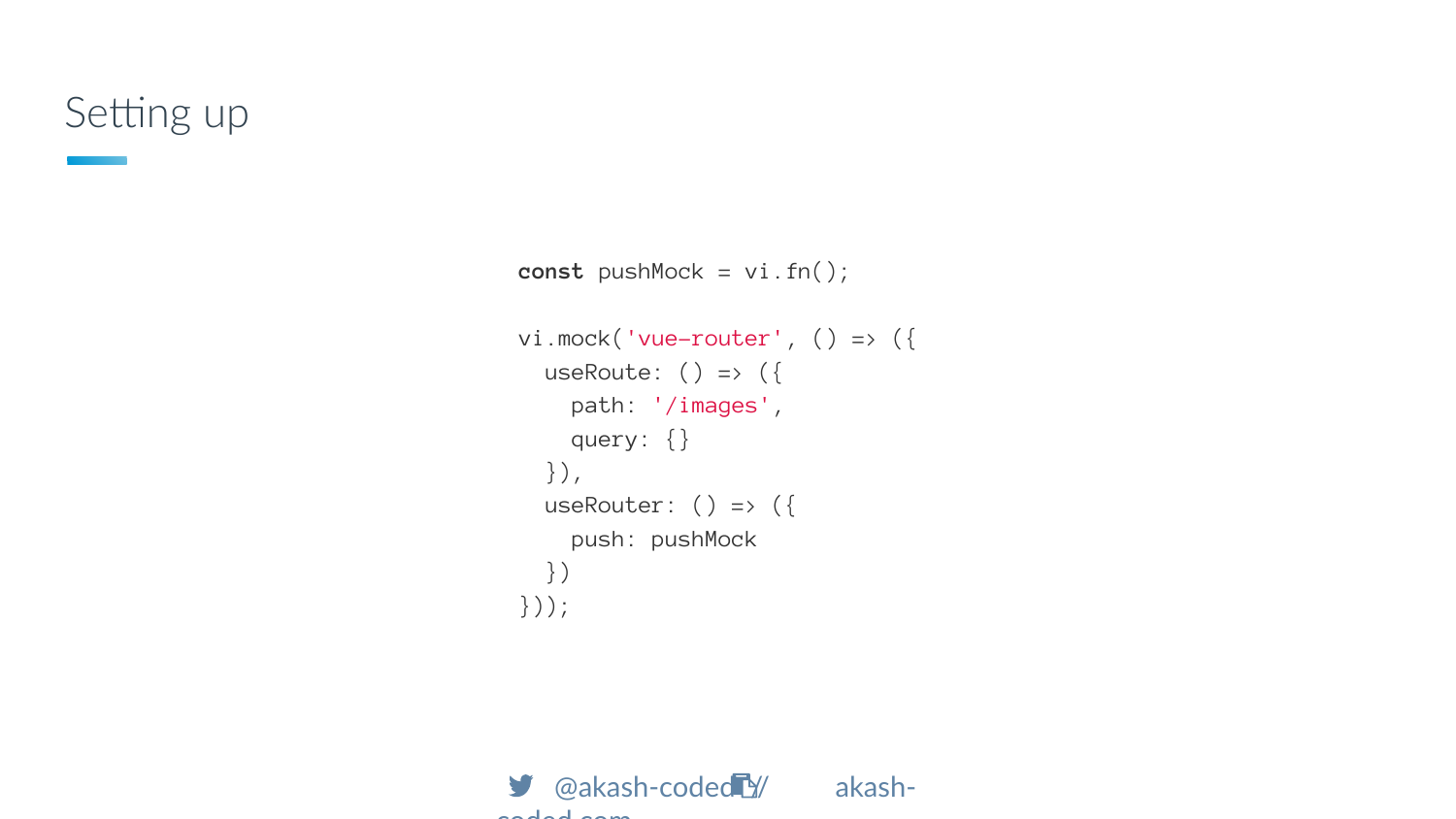

# Setting up
const pushMock = vi.fn();
vi.mock('vue-router', () => ({
  useRoute: () => ({
    path: '/images',
    query: {}
  }),
  useRouter: () => ({
    push: pushMock
  })
}));
        @akash-coded  //         akash-coded.com